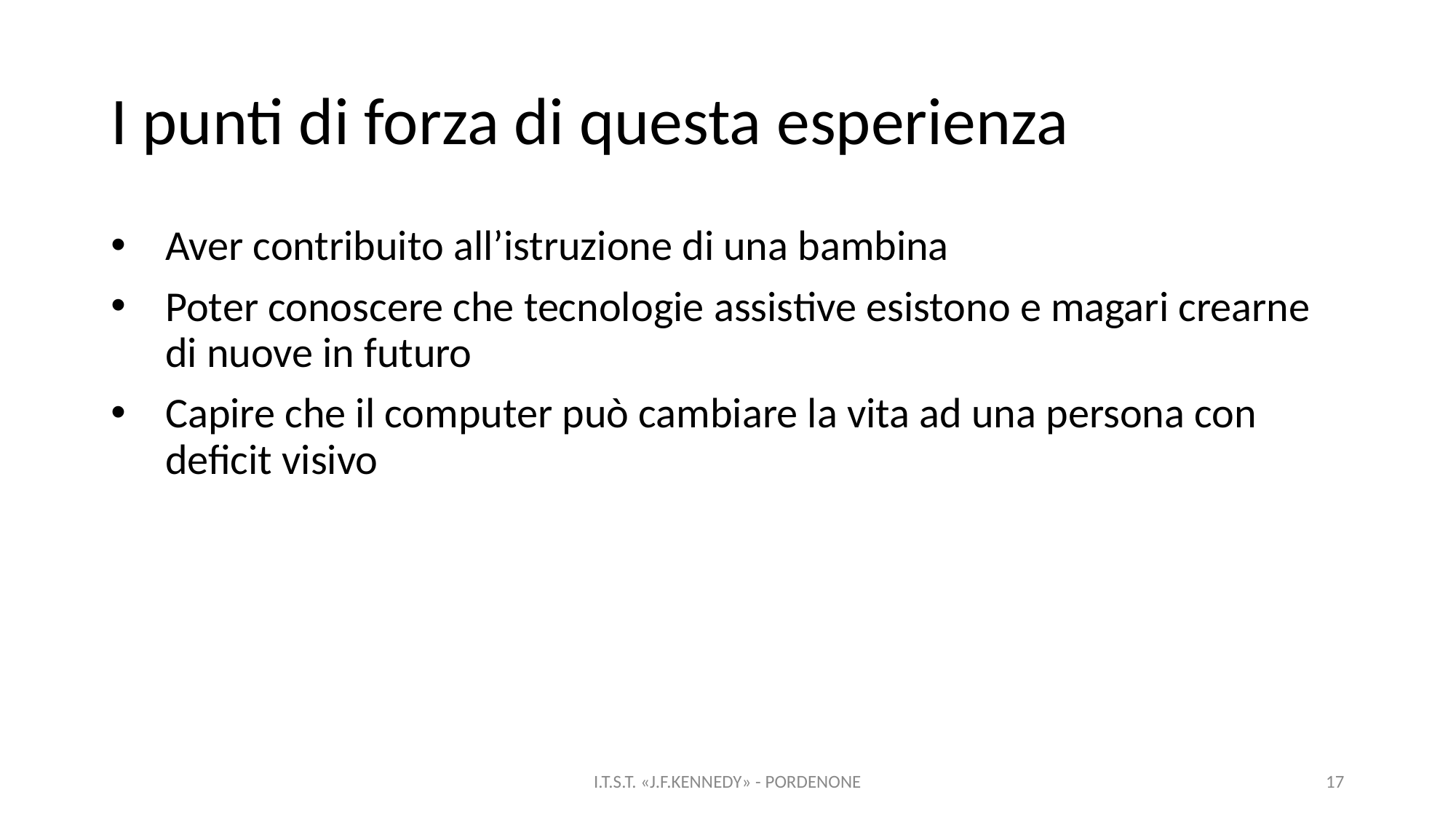

I punti di forza di questa esperienza

Aver contribuito all’istruzione di una bambina
Poter conoscere che tecnologie assistive esistono e magari crearne di nuove in futuro
Capire che il computer può cambiare la vita ad una persona con deficit visivo

I.T.S.T. «J.F.KENNEDY» - PORDENONE
17